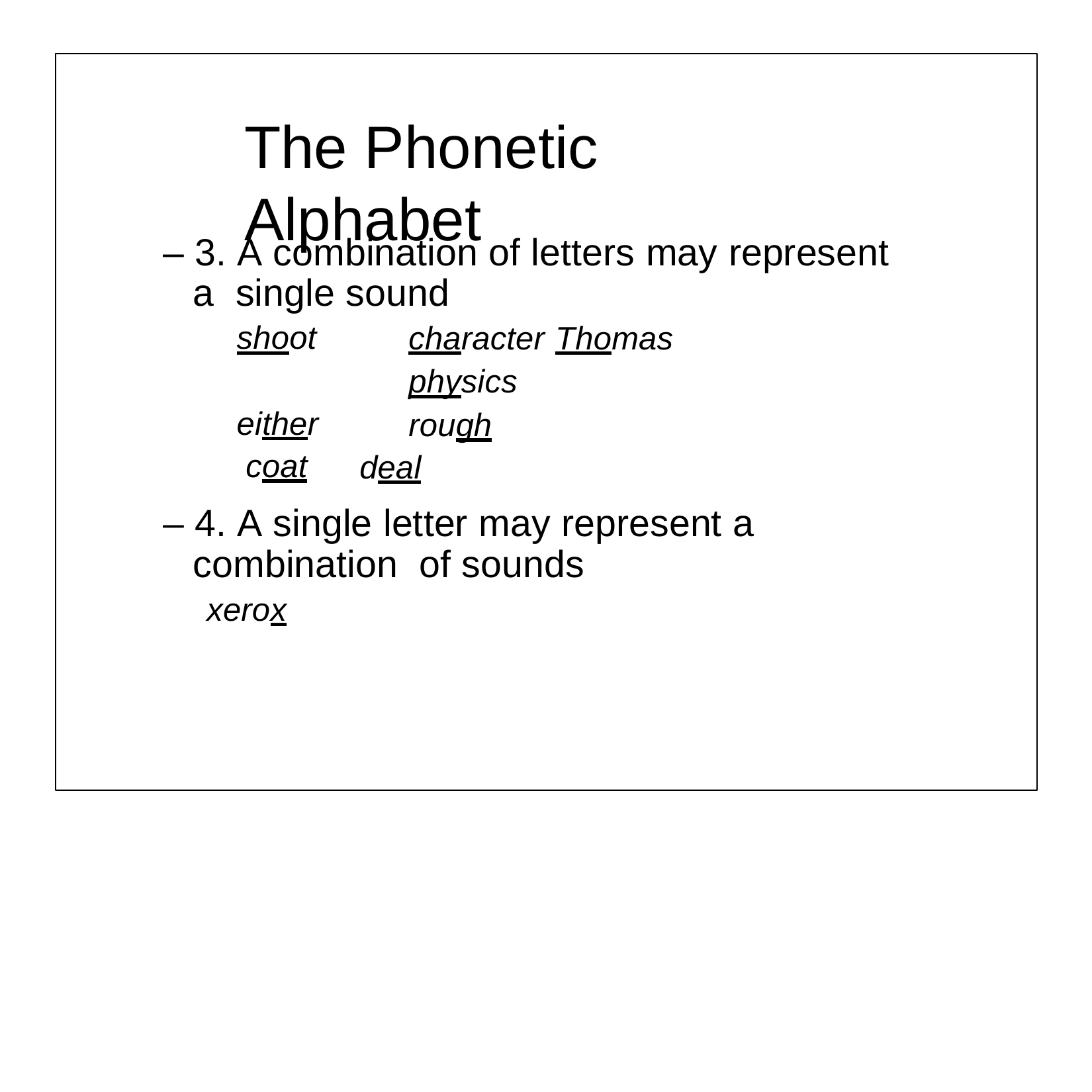

# The Phonetic Alphabet
– 3. A combination of letters may represent a  single sound
shoot  either  coat
character Thomas  physics	rough
deal
– 4. A single letter may represent a combination  of sounds
xerox